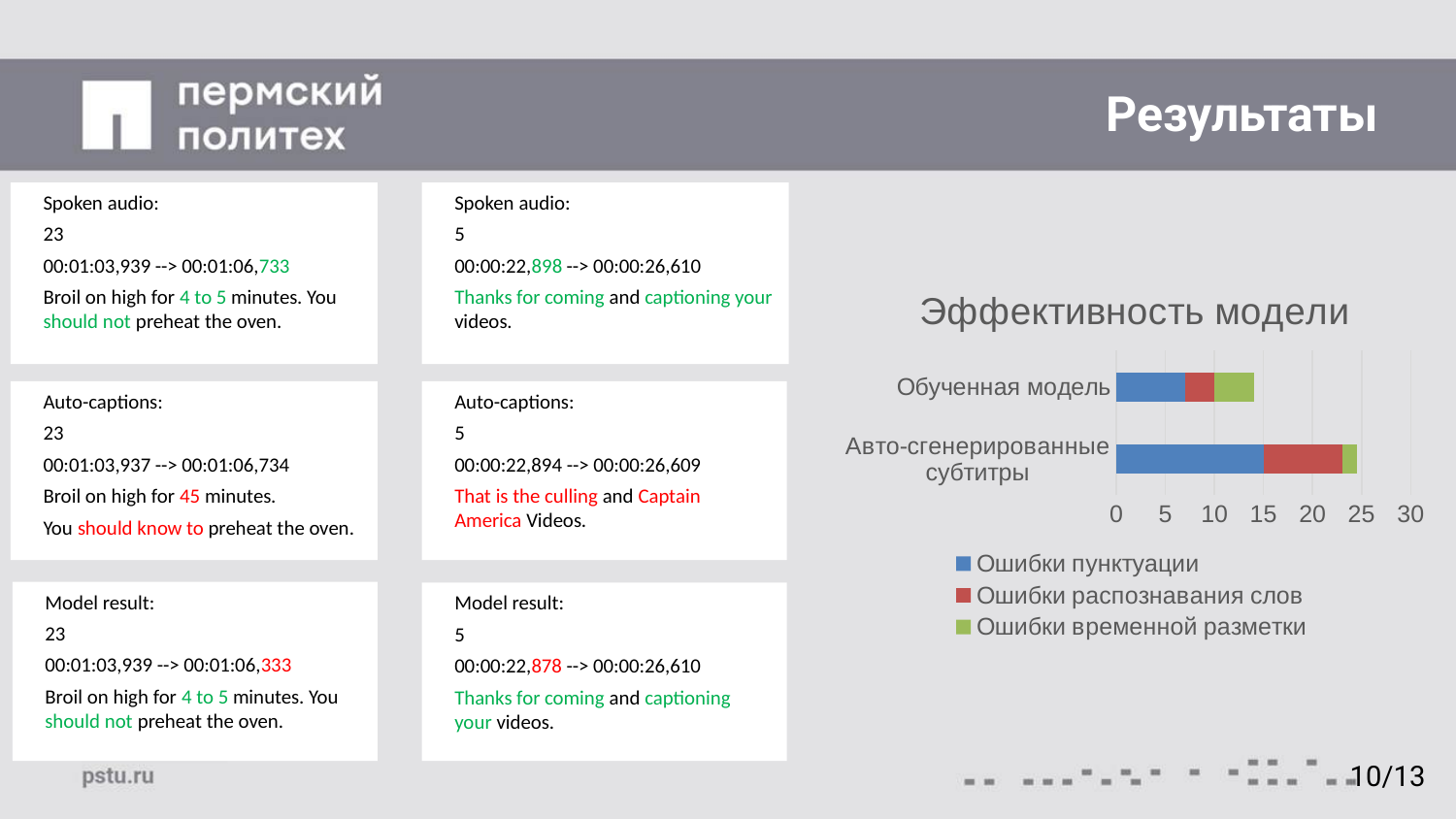

# Результаты
Spoken audio:
23
00:01:03,939 --> 00:01:06,733
Broil on high for 4 to 5 minutes. You should not preheat the oven.
Spoken audio:
5
00:00:22,898 --> 00:00:26,610
Thanks for coming and captioning your videos.

### Chart: Эффективность модели

| Category | Ошибки пунктуации | Ошибки распознавания слов | Ошибки временной разметки  |
|---|---|---|---|
| Авто-сгенерированные субтитры | 15.0 | 8.0 | 1.5 |
| Обученная модель | 7.0 | 3.0 | 4.0 |
Auto-captions:
23
00:01:03,937 --> 00:01:06,734
Broil on high for 45 minutes.
You should know to preheat the oven.
Auto-captions:
5
00:00:22,894 --> 00:00:26,609
That is the culling and Captain America Videos.
Model result:
23
00:01:03,939 --> 00:01:06,333
Broil on high for 4 to 5 minutes. You should not preheat the oven.
Model result:
5
00:00:22,878 --> 00:00:26,610
Thanks for coming and captioning your videos.
10/13